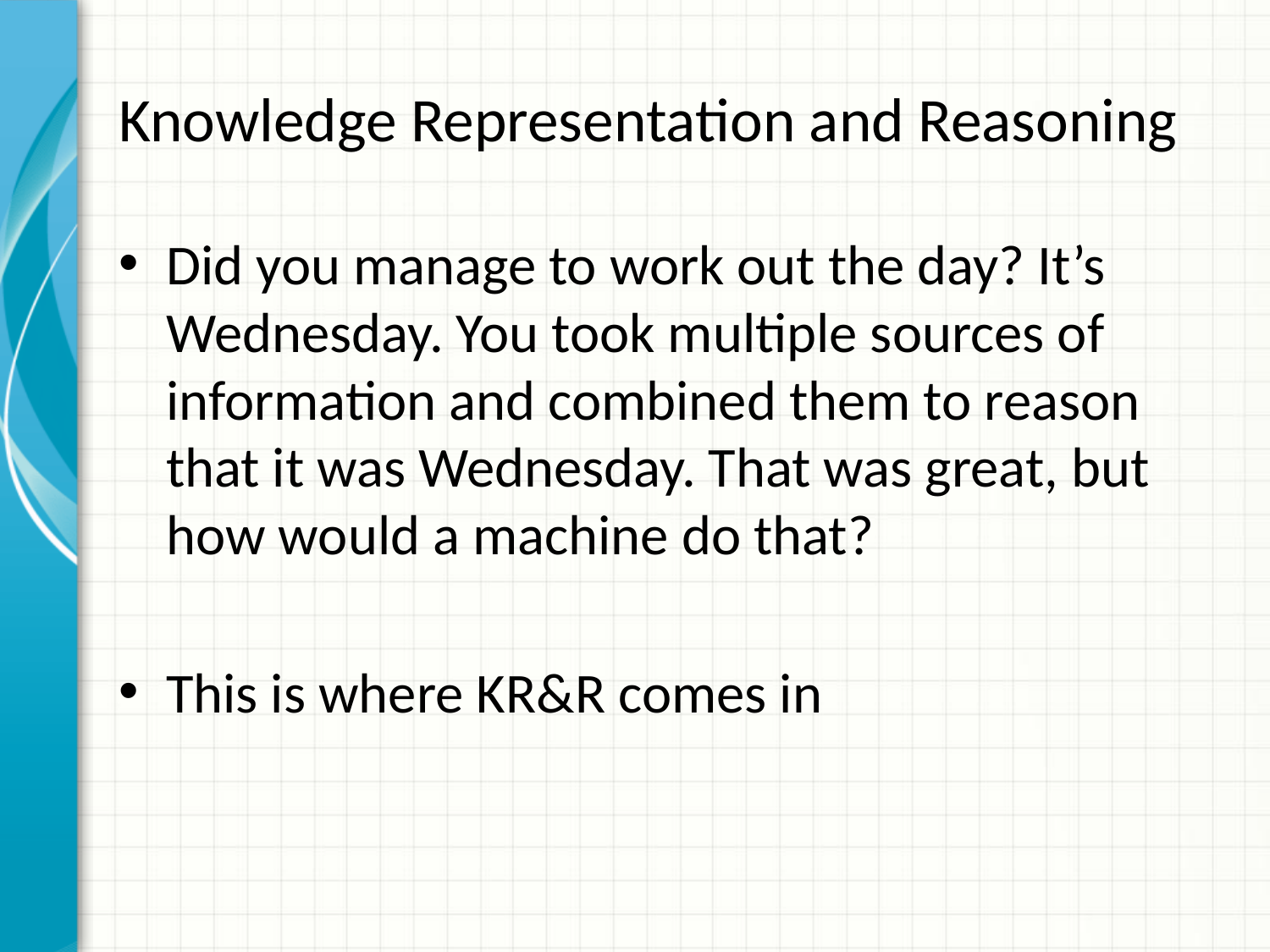

# Knowledge Representation and Reasoning
Did you manage to work out the day? It’s Wednesday. You took multiple sources of information and combined them to reason that it was Wednesday. That was great, but how would a machine do that?

This is where KR&R comes in